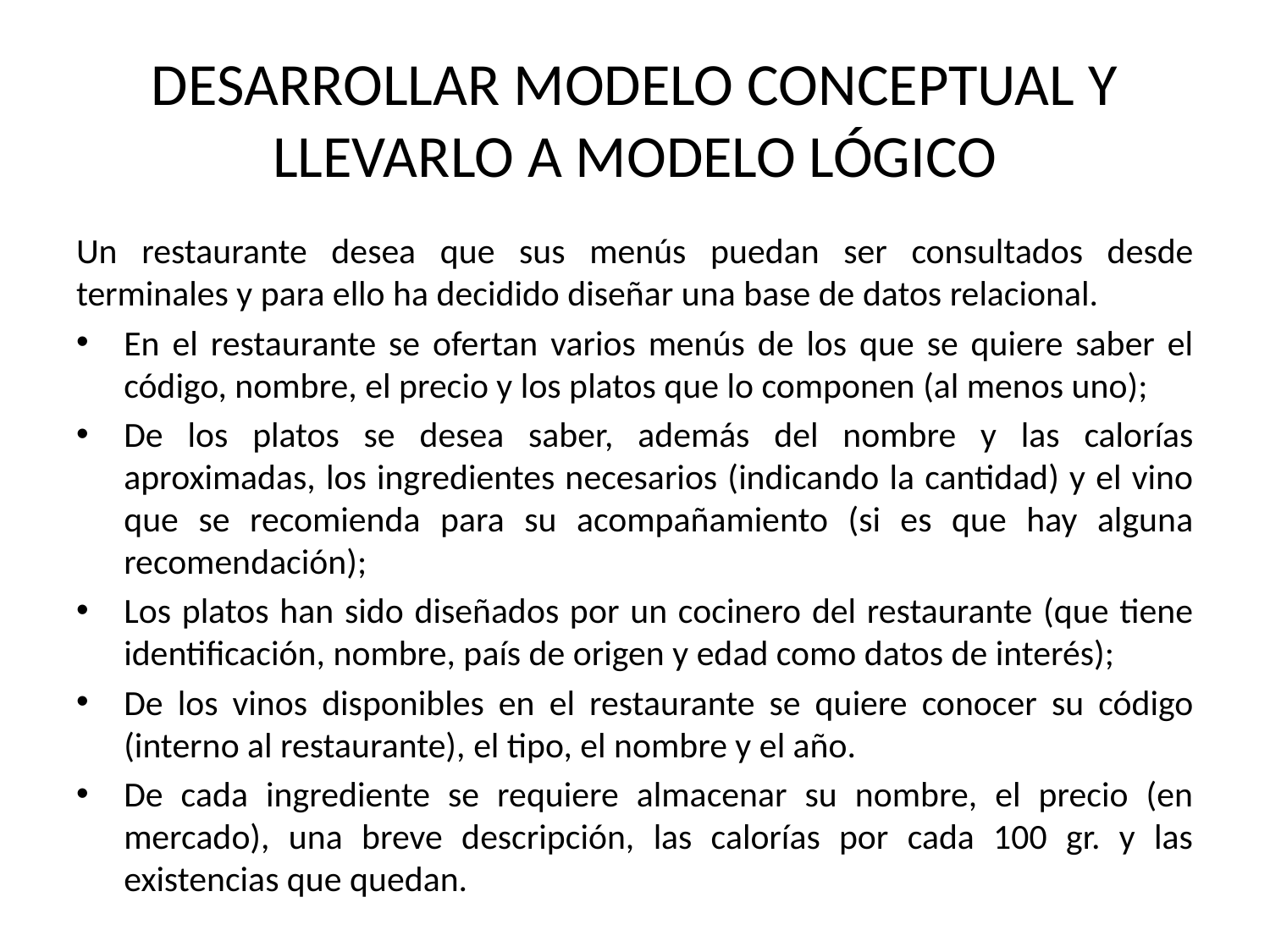

# DESARROLLAR MODELO CONCEPTUAL Y LLEVARLO A MODELO LÓGICO
Un restaurante desea que sus menús puedan ser consultados desde terminales y para ello ha decidido diseñar una base de datos relacional.
En el restaurante se ofertan varios menús de los que se quiere saber el código, nombre, el precio y los platos que lo componen (al menos uno);
De los platos se desea saber, además del nombre y las calorías aproximadas, los ingredientes necesarios (indicando la cantidad) y el vino que se recomienda para su acompañamiento (si es que hay alguna recomendación);
Los platos han sido diseñados por un cocinero del restaurante (que tiene identificación, nombre, país de origen y edad como datos de interés);
De los vinos disponibles en el restaurante se quiere conocer su código (interno al restaurante), el tipo, el nombre y el año.
De cada ingrediente se requiere almacenar su nombre, el precio (en mercado), una breve descripción, las calorías por cada 100 gr. y las existencias que quedan.